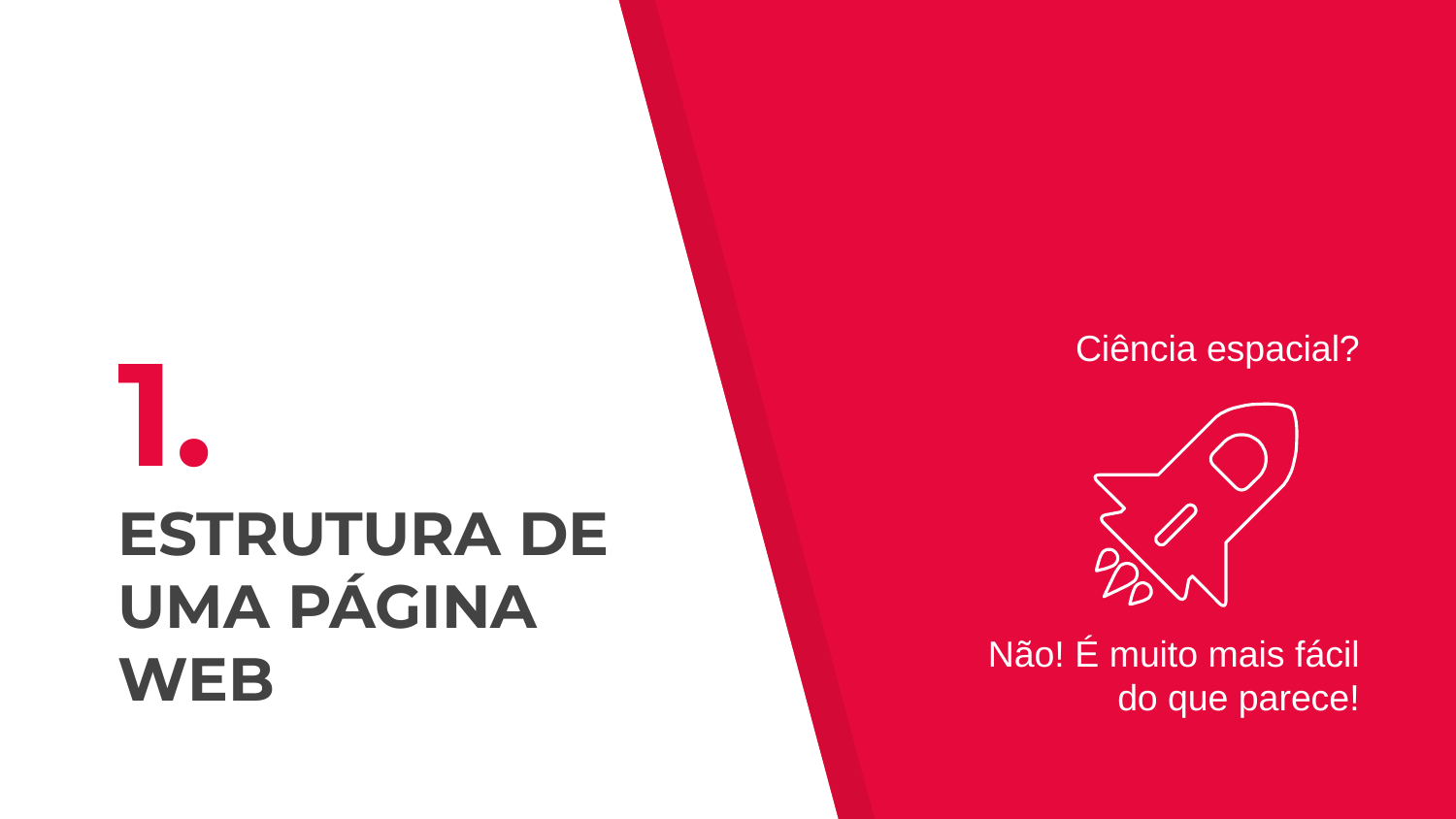

# 1.
ESTRUTURA DE UMA PÁGINA WEB

Ciência espacial?

Não! É muito mais fácil do que parece!